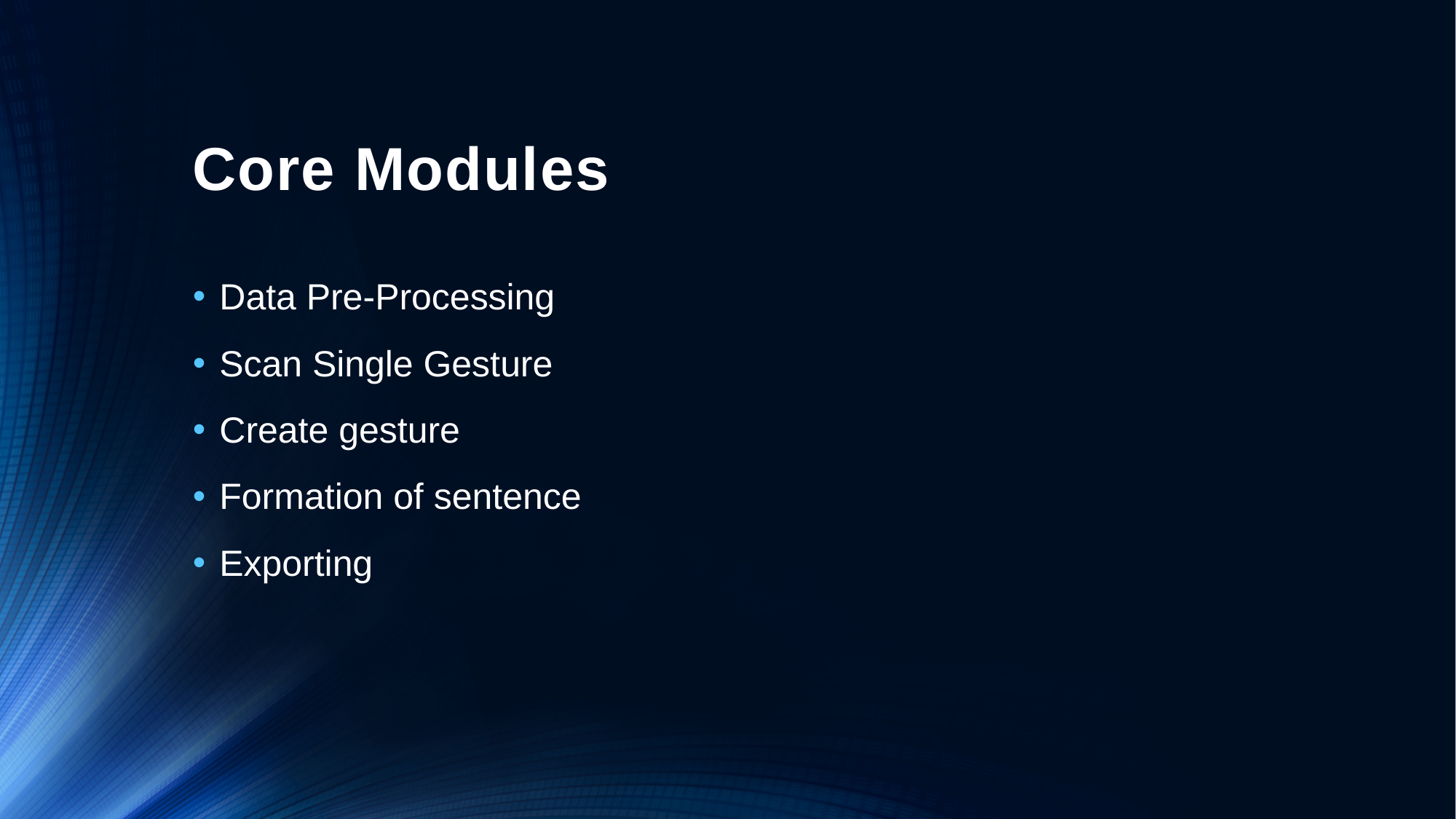

# Core Modules
Data Pre-Processing
Scan Single Gesture
Create gesture
Formation of sentence
Exporting